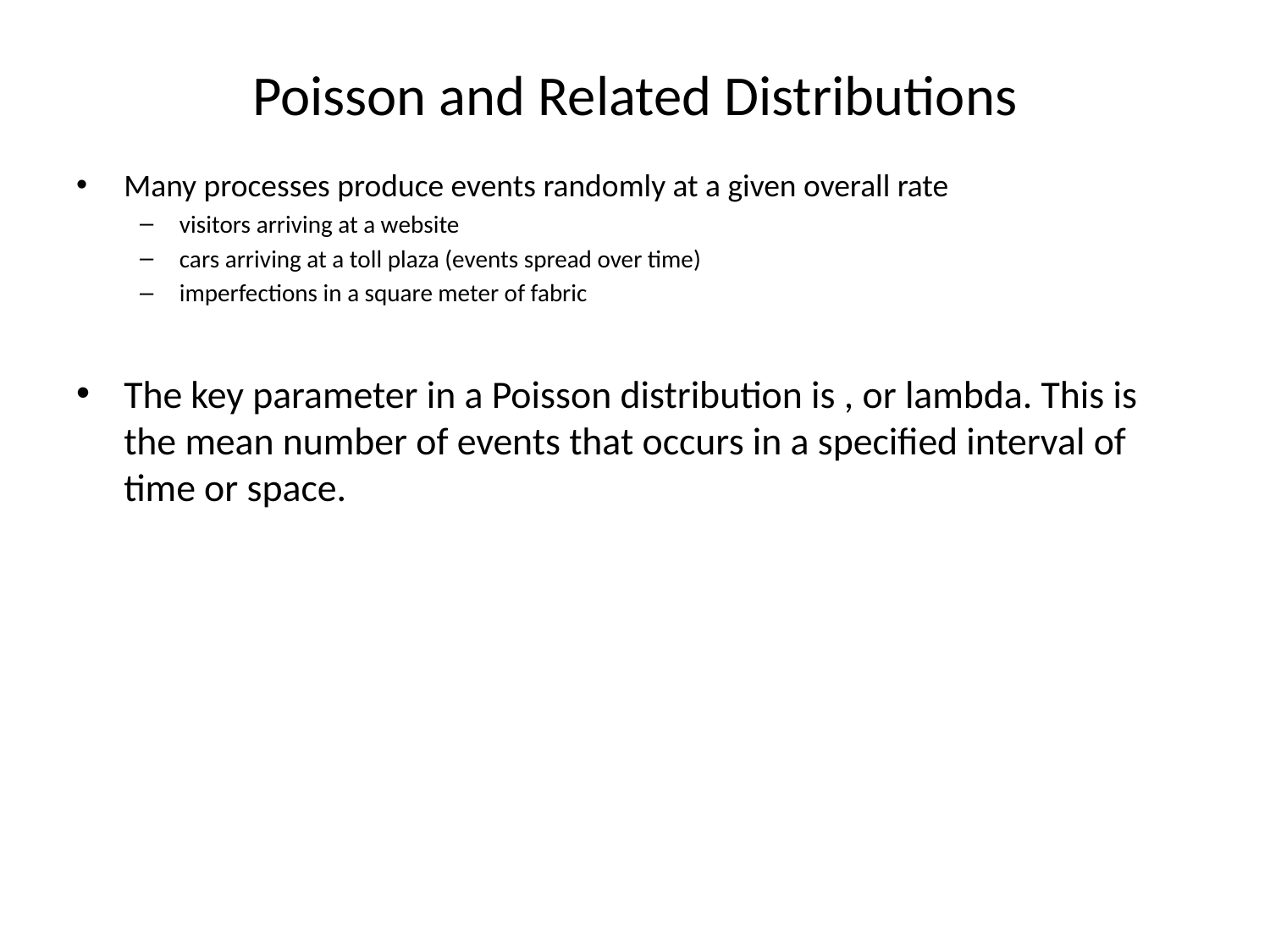

# Poisson and Related Distributions
Many processes produce events randomly at a given overall rate
visitors arriving at a website
cars arriving at a toll plaza (events spread over time)
imperfections in a square meter of fabric

The key parameter in a Poisson distribution is , or lambda. This is the mean number of events that occurs in a specified interval of time or space.